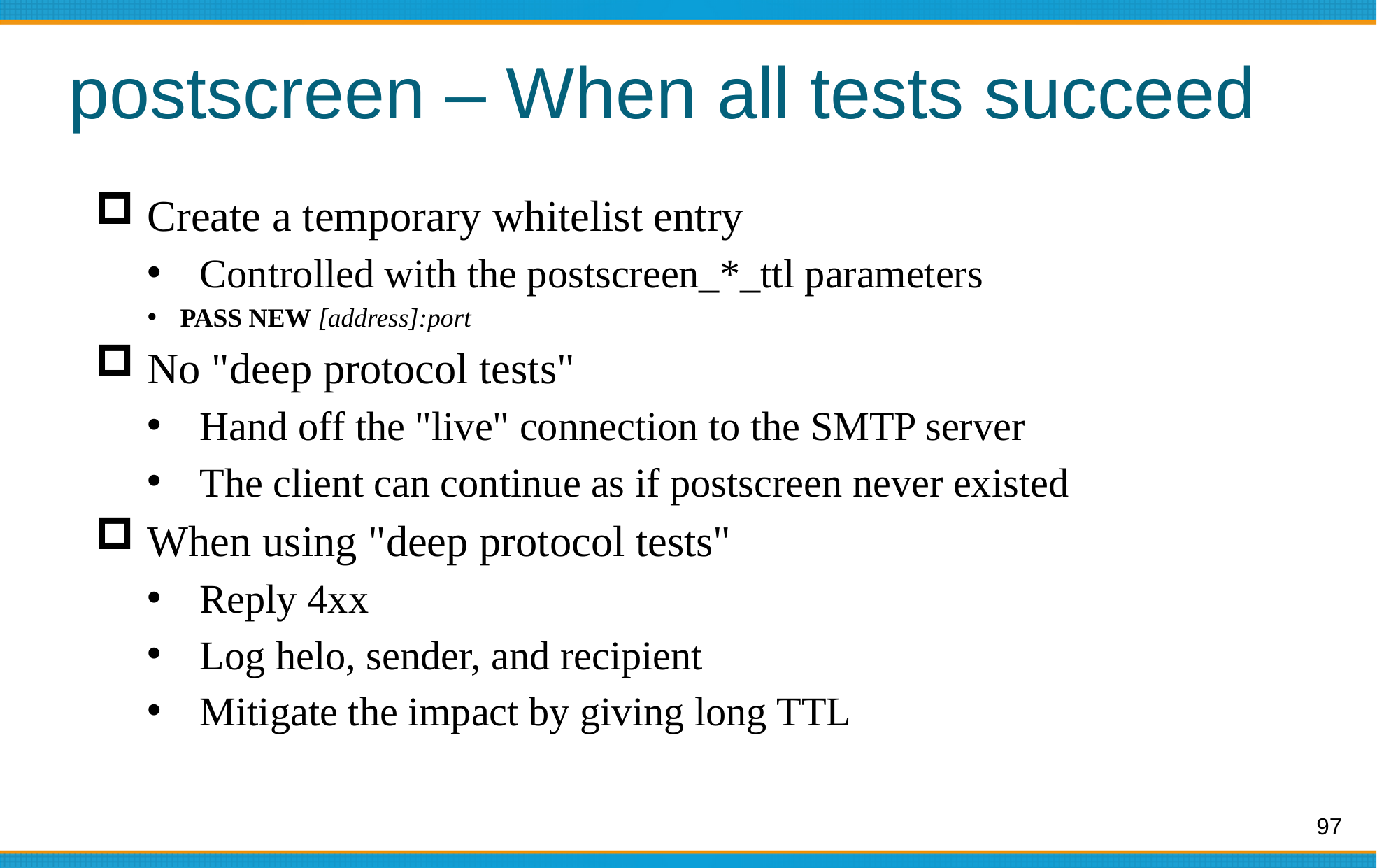

# postscreen – When all tests succeed
Create a temporary whitelist entry
Controlled with the postscreen_*_ttl parameters
PASS NEW [address]:port
No "deep protocol tests"
Hand off the "live" connection to the SMTP server
The client can continue as if postscreen never existed
When using "deep protocol tests"
Reply 4xx
Log helo, sender, and recipient
Mitigate the impact by giving long TTL
97